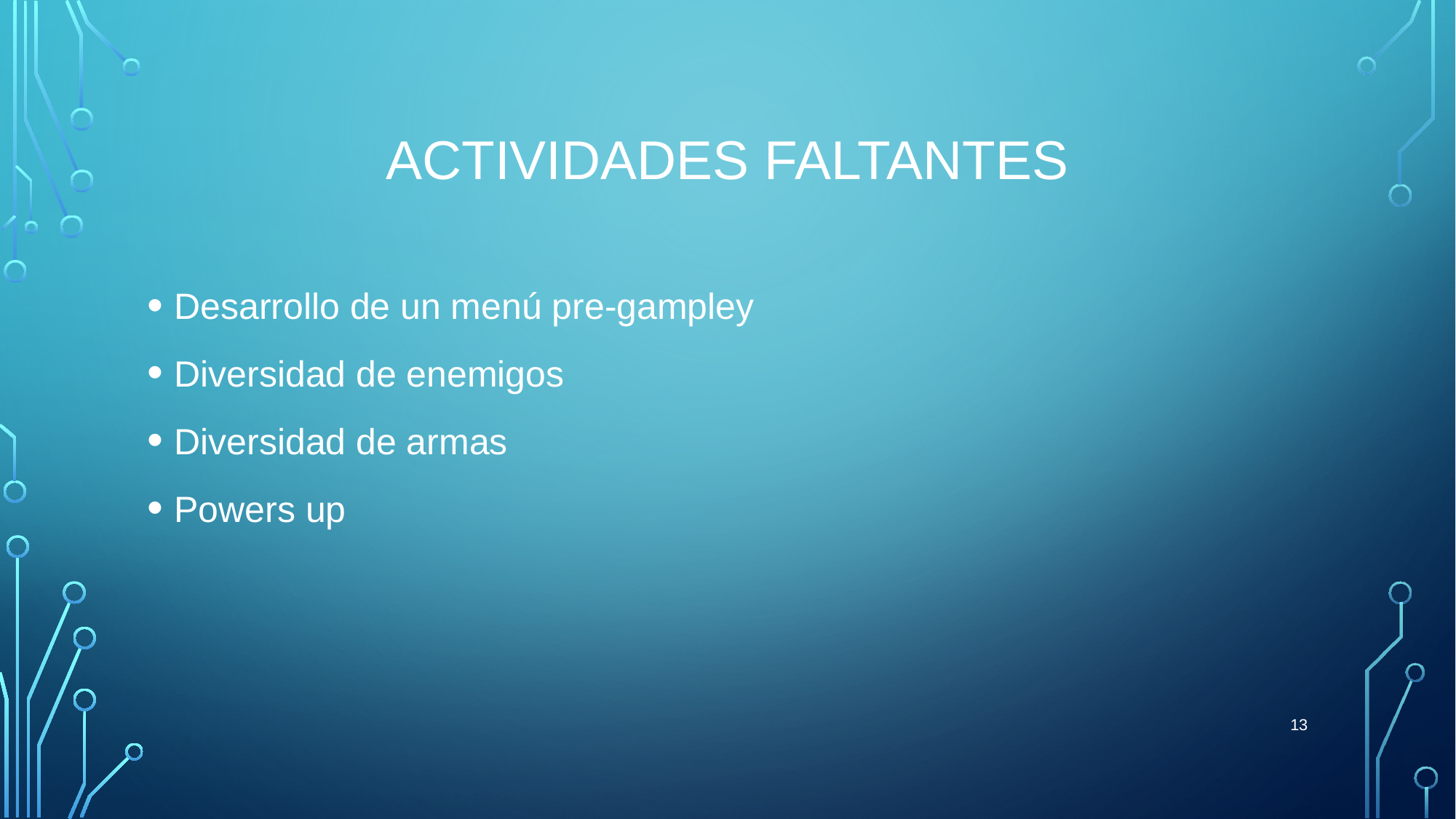

# Actividades faltantes
Desarrollo de un menú pre-gampley
Diversidad de enemigos
Diversidad de armas
Powers up
13